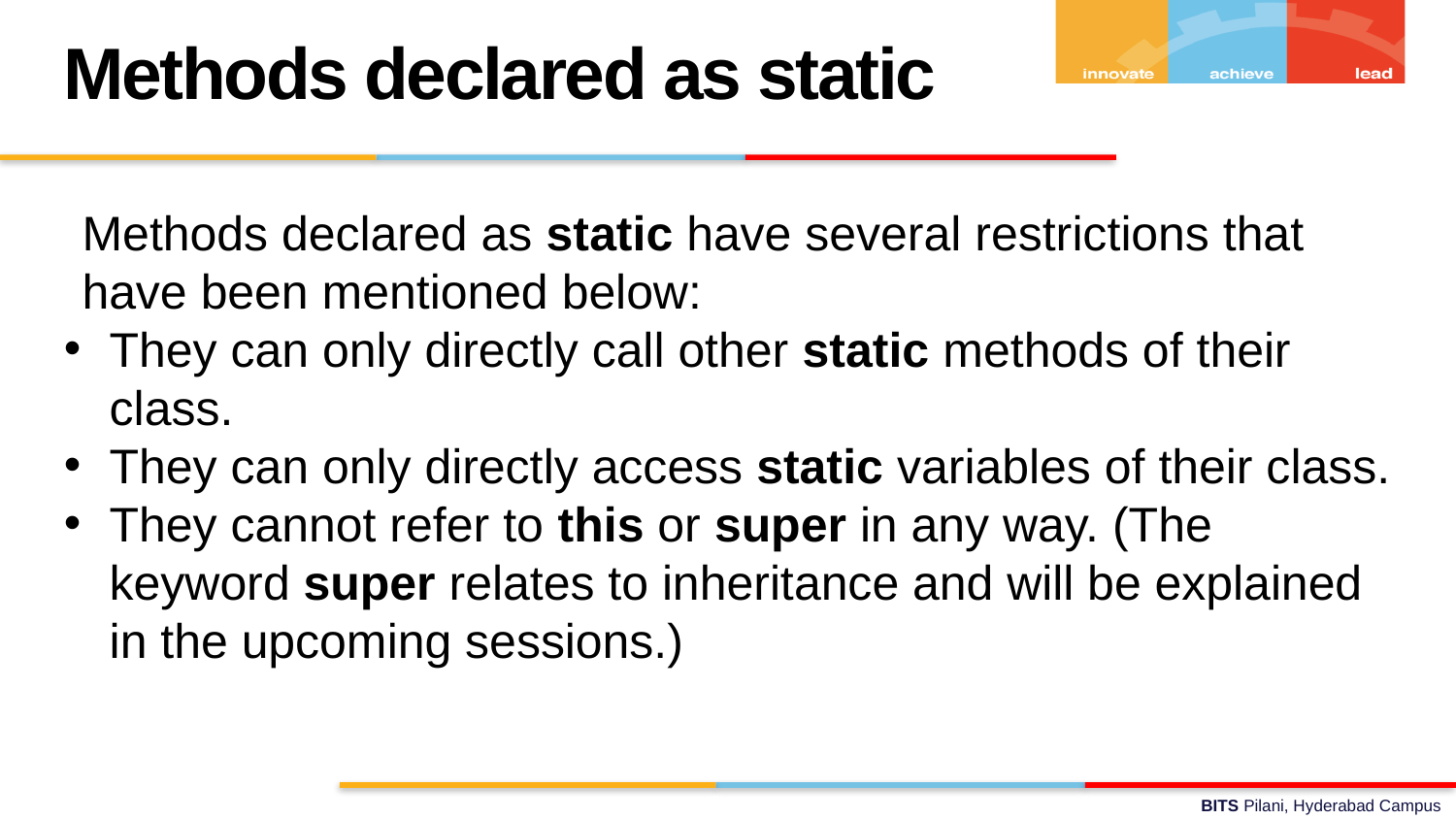

Methods declared as static
Methods declared as static have several restrictions that have been mentioned below:
They can only directly call other static methods of their class.
They can only directly access static variables of their class.
They cannot refer to this or super in any way. (The keyword super relates to inheritance and will be explained in the upcoming sessions.)